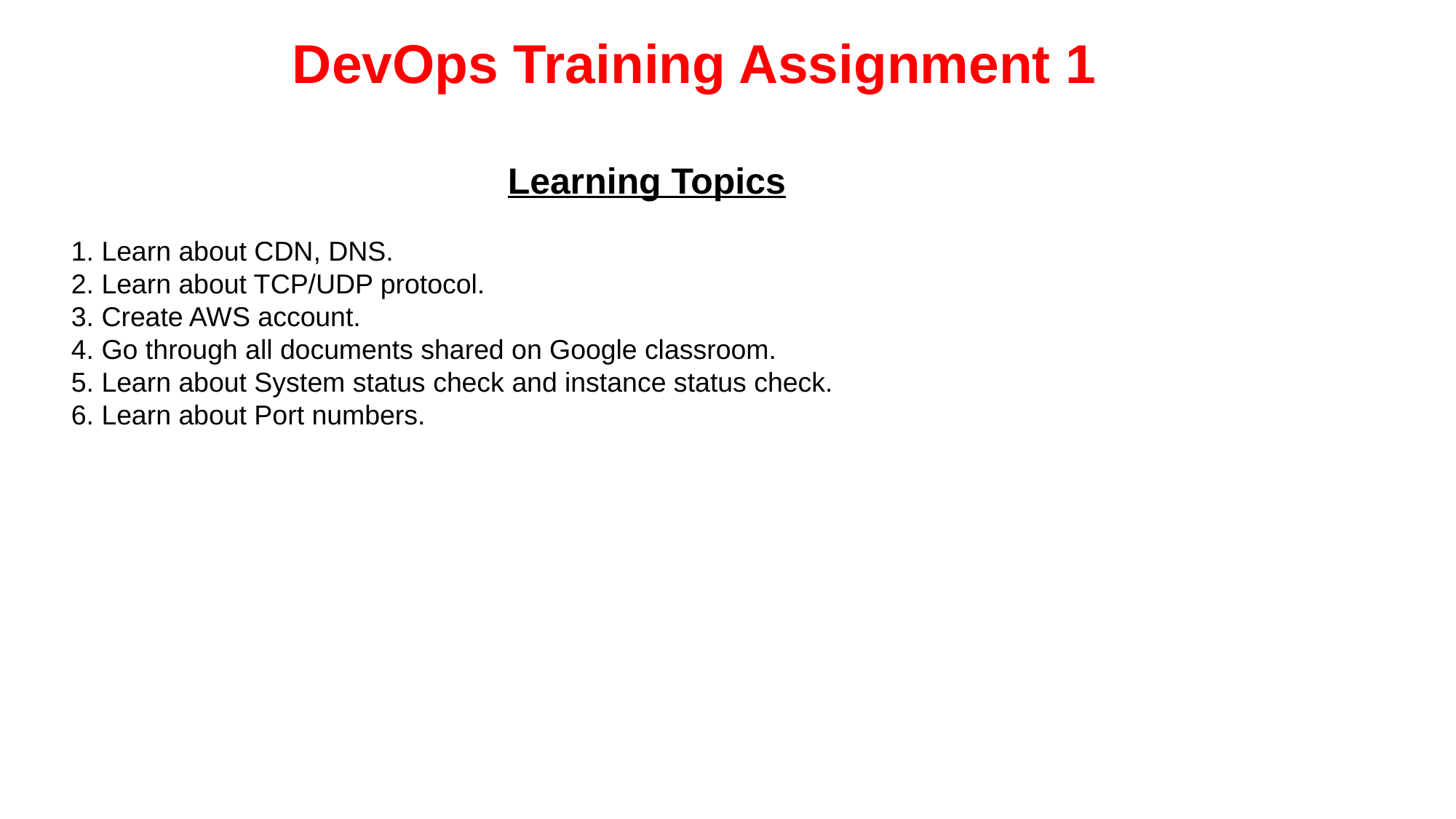

DevOps Training Assignment 1
				Learning Topics

1. Learn about CDN, DNS.
2. Learn about TCP/UDP protocol.
3. Create AWS account.
4. Go through all documents shared on Google classroom.
5. Learn about System status check and instance status check.
6. Learn about Port numbers.